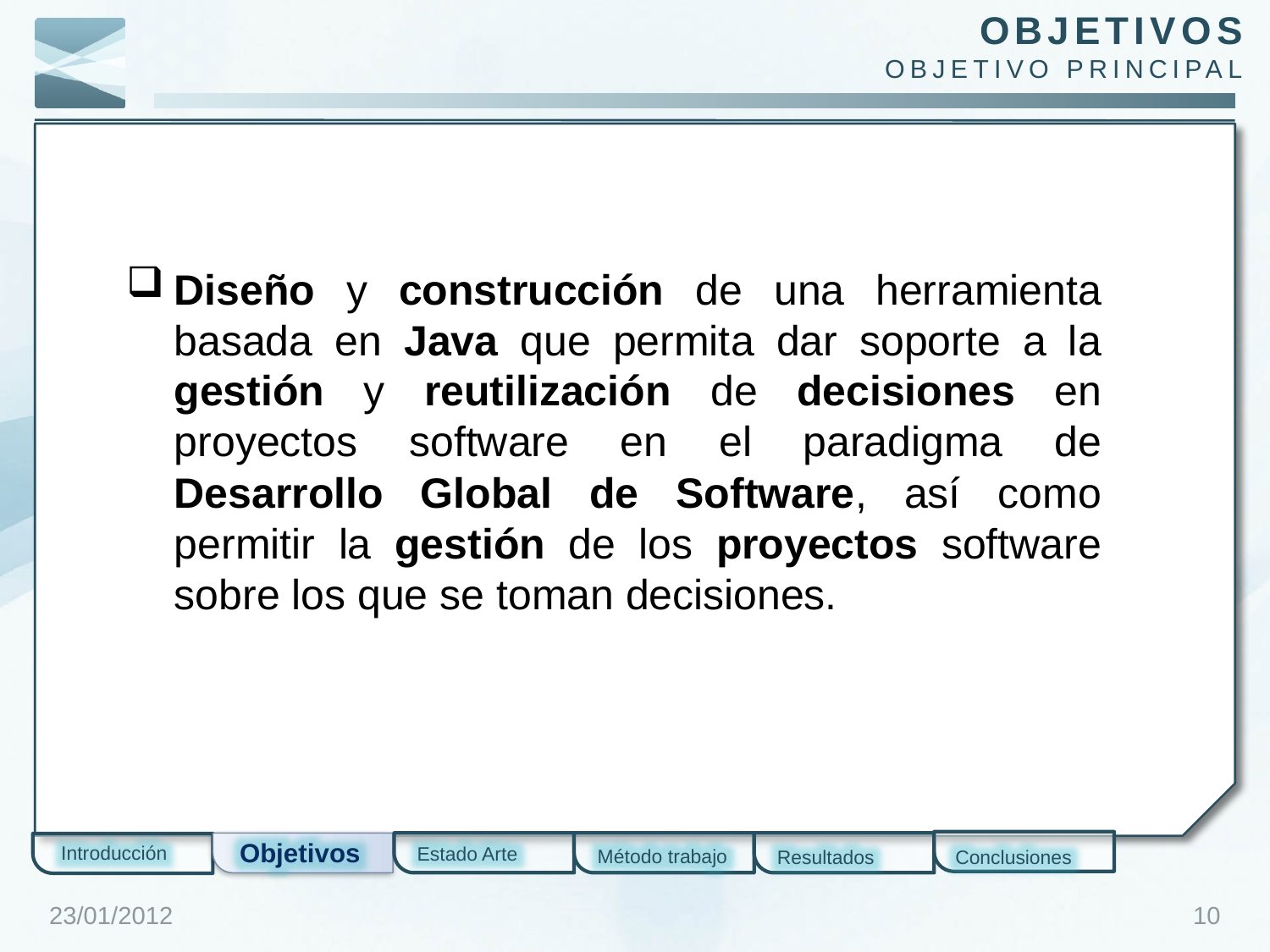

Objetivos
Objetivo principal
Diseño y construcción de una herramienta basada en Java que permita dar soporte a la gestión y reutilización de decisiones en proyectos software en el paradigma de Desarrollo Global de Software, así como permitir la gestión de los proyectos software sobre los que se toman decisiones.

Objetivos
Introducción
Estado Arte
Método trabajo
Resultados
Conclusiones
23/01/2012
10